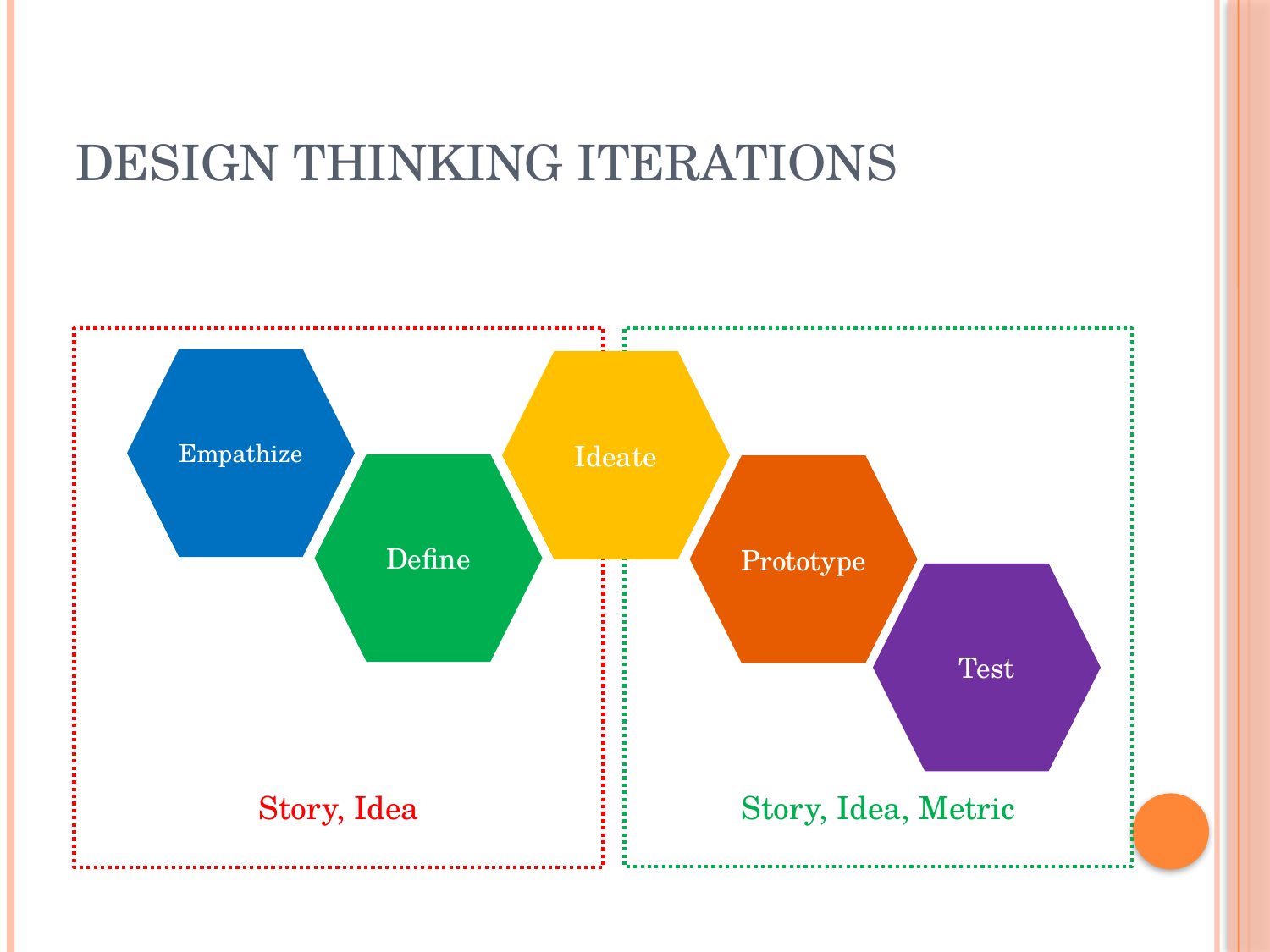

# Design Thinking Iterations

Story, Idea

Story, Idea, Metric

Empathize
Ideate
Define
Prototype
Test